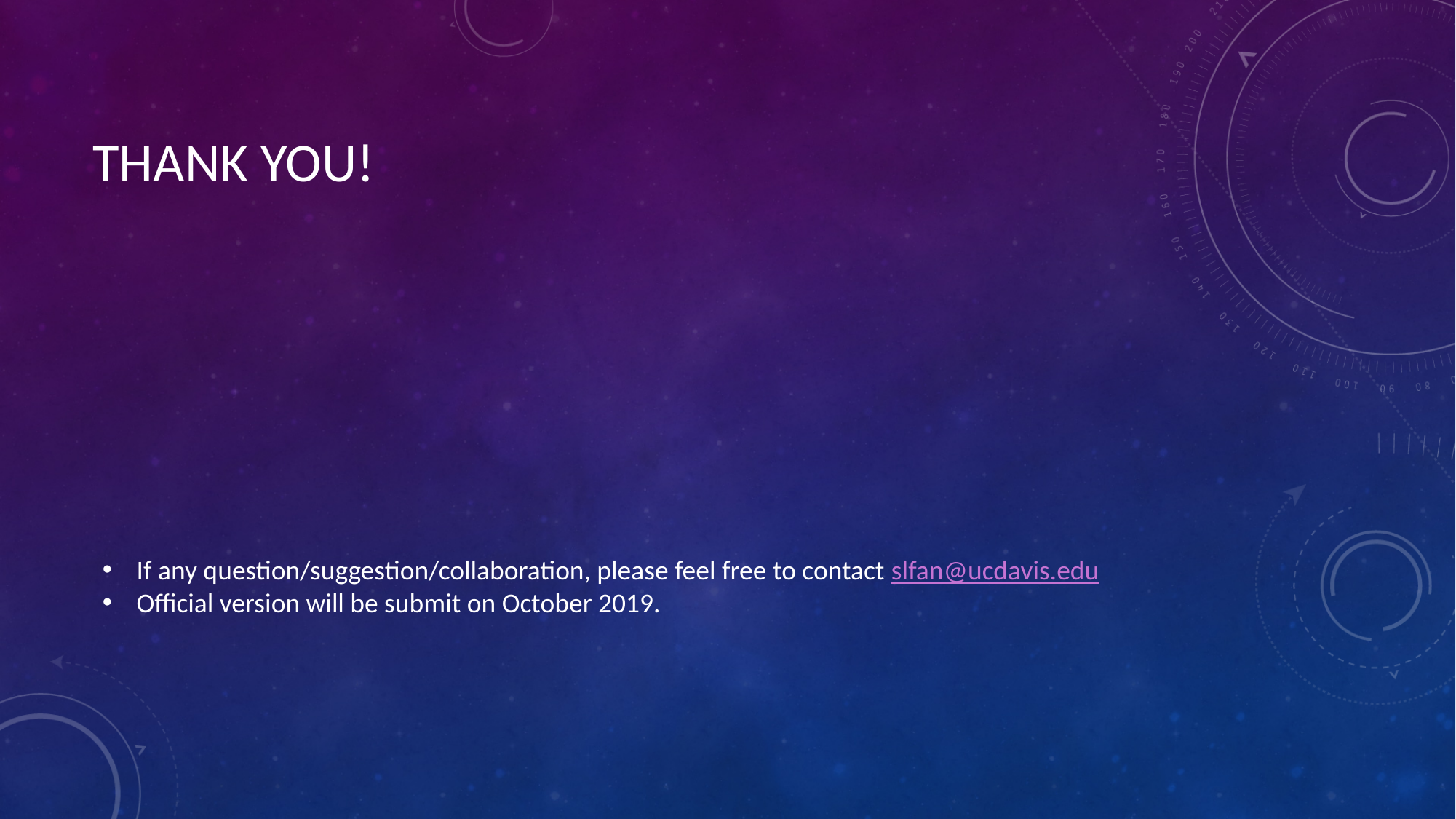

# Thank you!
If any question/suggestion/collaboration, please feel free to contact slfan@ucdavis.edu
Official version will be submit on October 2019.